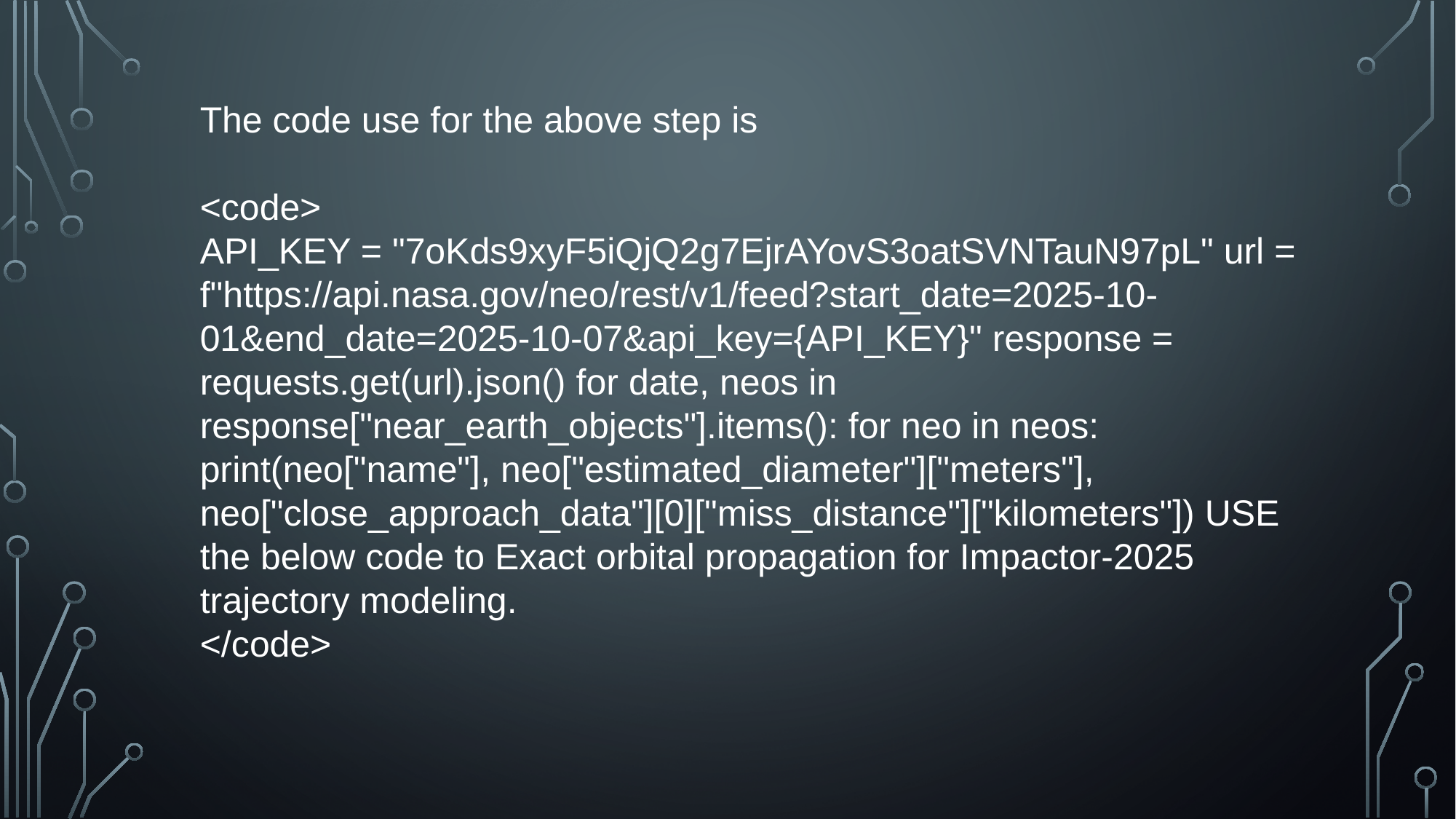

The code use for the above step is

<code>
API_KEY = "7oKds9xyF5iQjQ2g7EjrAYovS3oatSVNTauN97pL" url = f"https://api.nasa.gov/neo/rest/v1/feed?start_date=2025-10-01&end_date=2025-10-07&api_key={API_KEY}" response = requests.get(url).json() for date, neos in response["near_earth_objects"].items(): for neo in neos: print(neo["name"], neo["estimated_diameter"]["meters"], neo["close_approach_data"][0]["miss_distance"]["kilometers"]) USE the below code to Exact orbital propagation for Impactor-2025 trajectory modeling.
</code>